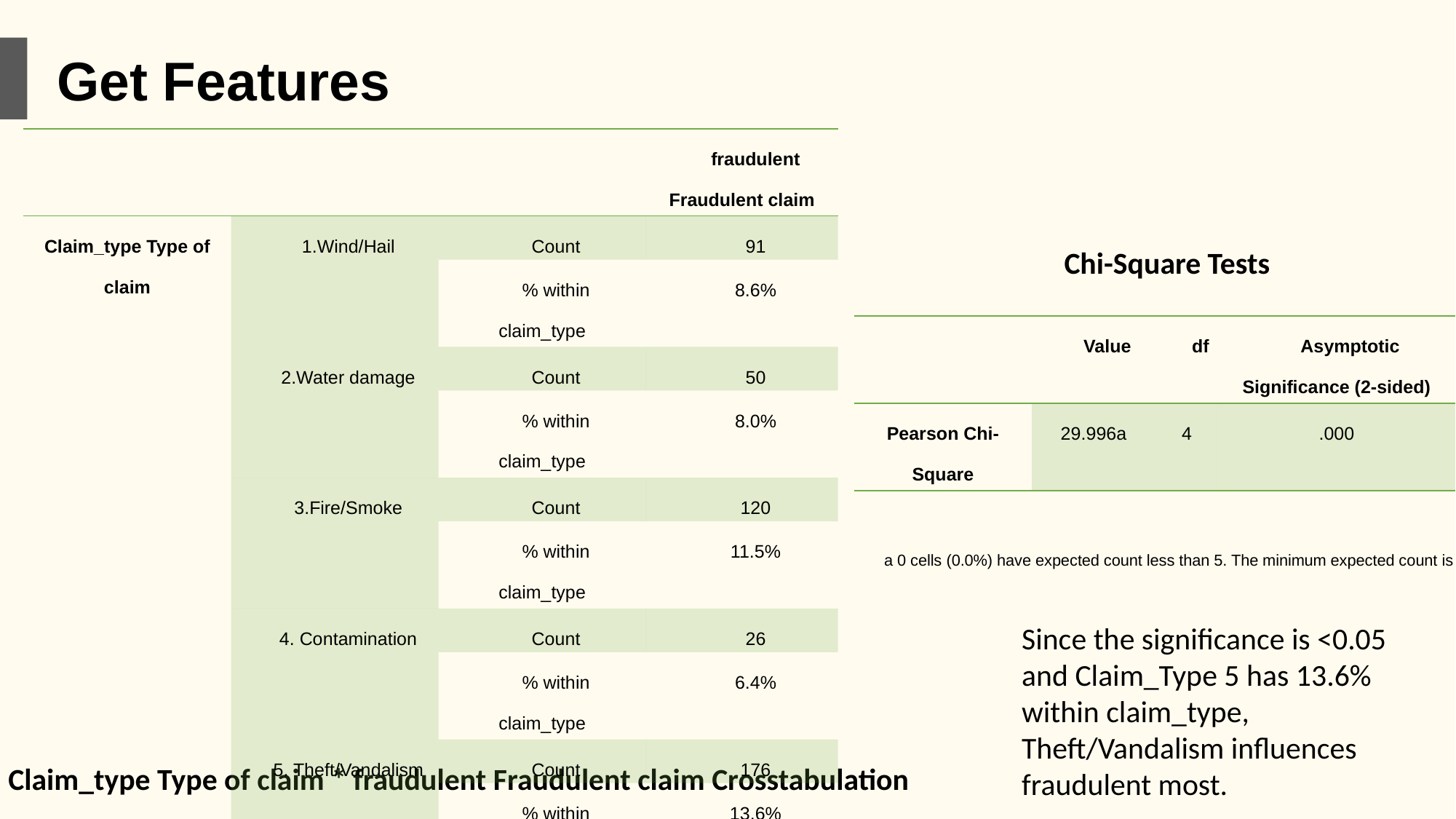

Get Features
|  |  |  | fraudulent Fraudulent claim |
| --- | --- | --- | --- |
| Claim\_type Type of claim | 1.Wind/Hail | Count | 91 |
|  |  | % within claim\_type | 8.6% |
|  | 2.Water damage | Count | 50 |
|  |  | % within claim\_type | 8.0% |
|  | 3.Fire/Smoke | Count | 120 |
|  |  | % within claim\_type | 11.5% |
|  | 4. Contamination | Count | 26 |
|  |  | % within claim\_type | 6.4% |
|  | 5. Theft/Vandalism | Count | 176 |
|  |  | % within claim\_type | 13.6% |
| Total |  | Count | 463 |
|  |  | % within claim\_type | 10.5% |
Chi-Square Tests
|  | Value | df | Asymptotic Significance (2-sided) |
| --- | --- | --- | --- |
| Pearson Chi-Square | 29.996a | 4 | .000 |
a 0 cells (0.0%) have expected count less than 5. The minimum expected count is 42.37.
Since the significance is <0.05 and Claim_Type 5 has 13.6% within claim_type, Theft/Vandalism influences fraudulent most.
Claim_type Type of claim * fraudulent Fraudulent claim Crosstabulation